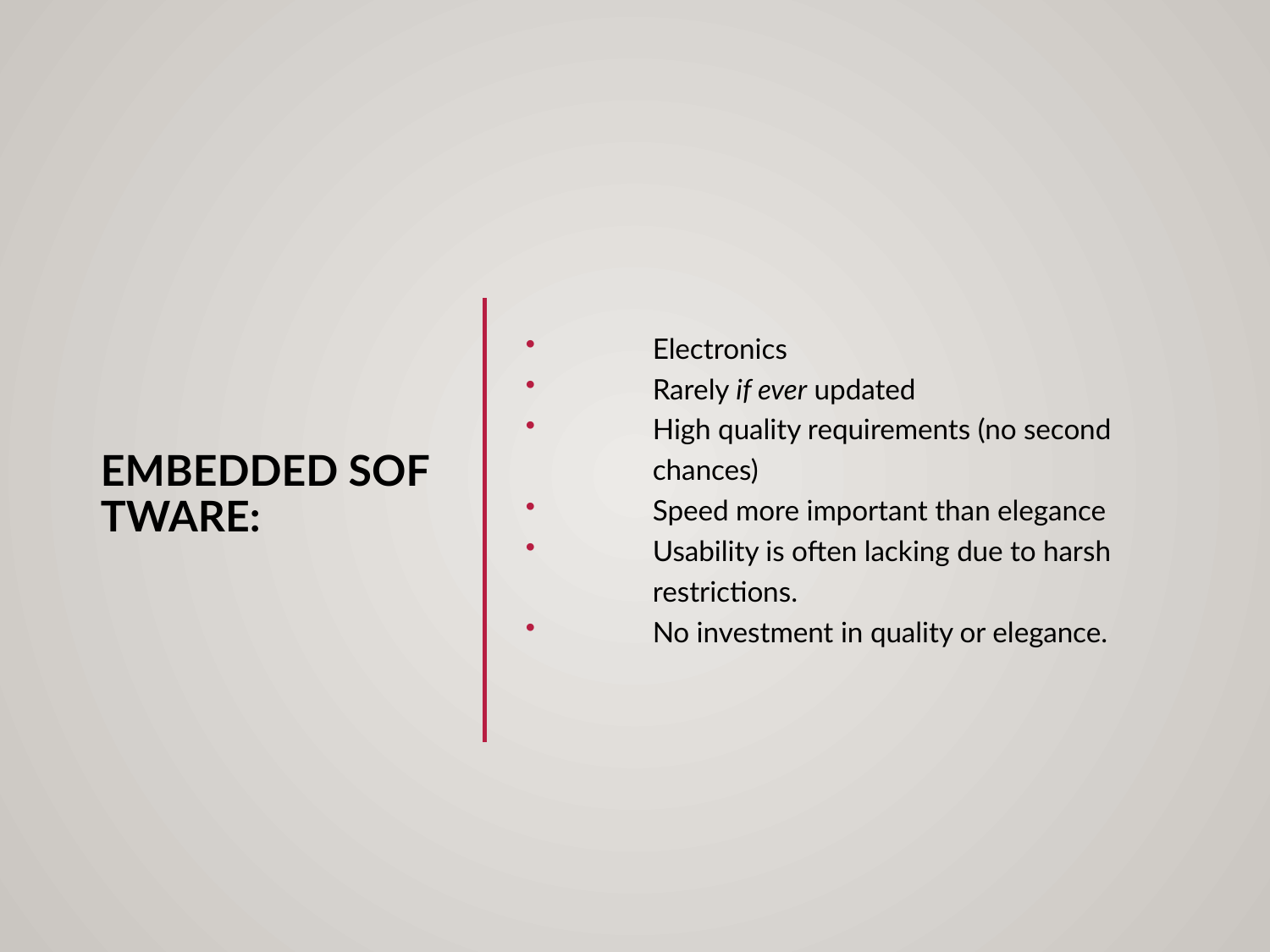

# Embedded Software:
Electronics
Rarely if ever updated
High quality requirements (no second chances)
Speed more important than elegance
Usability is often lacking due to harsh restrictions.
No investment in quality or elegance.